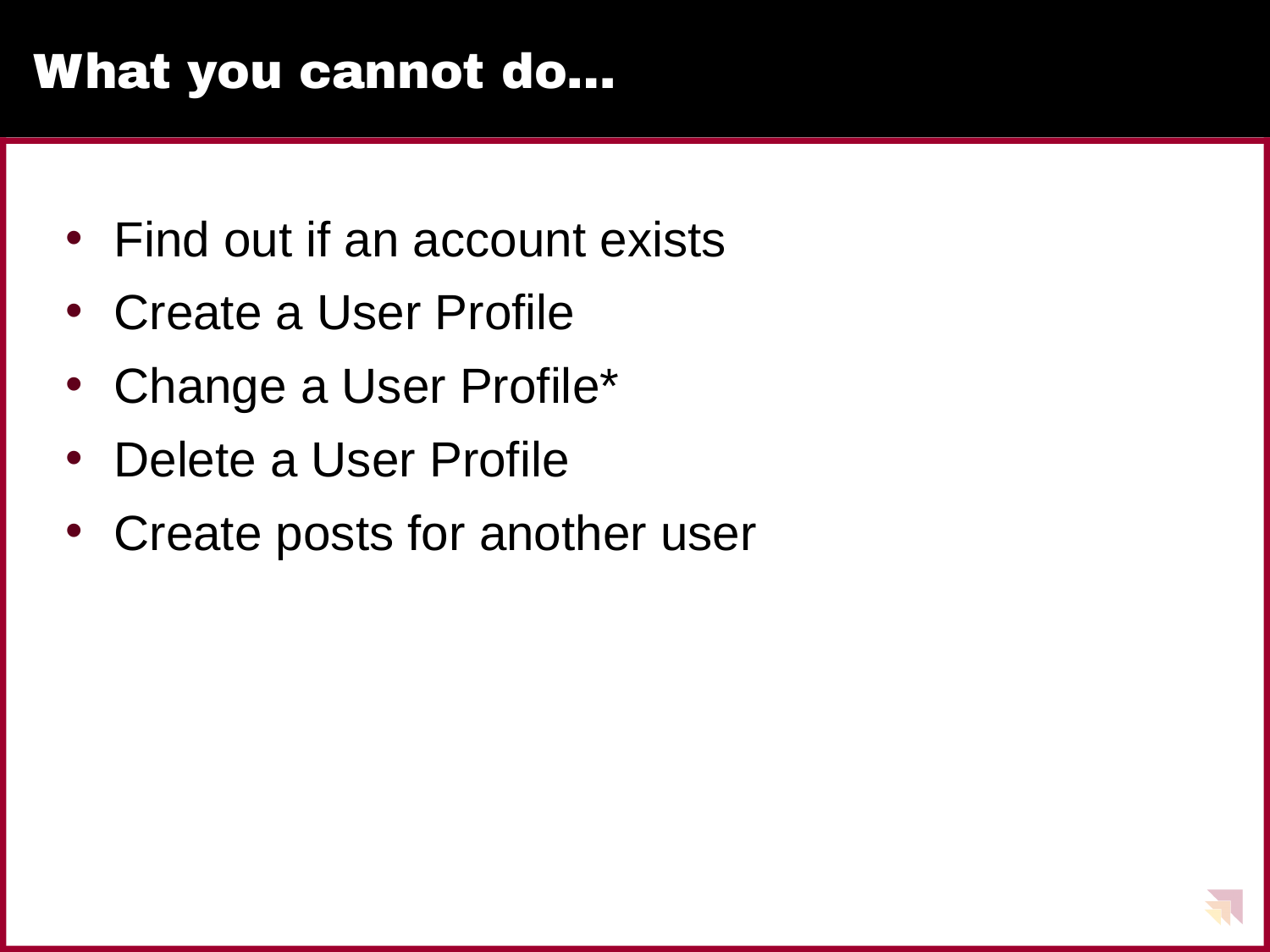

# What you cannot do…
Find out if an account exists
Create a User Profile
Change a User Profile*
Delete a User Profile
Create posts for another user